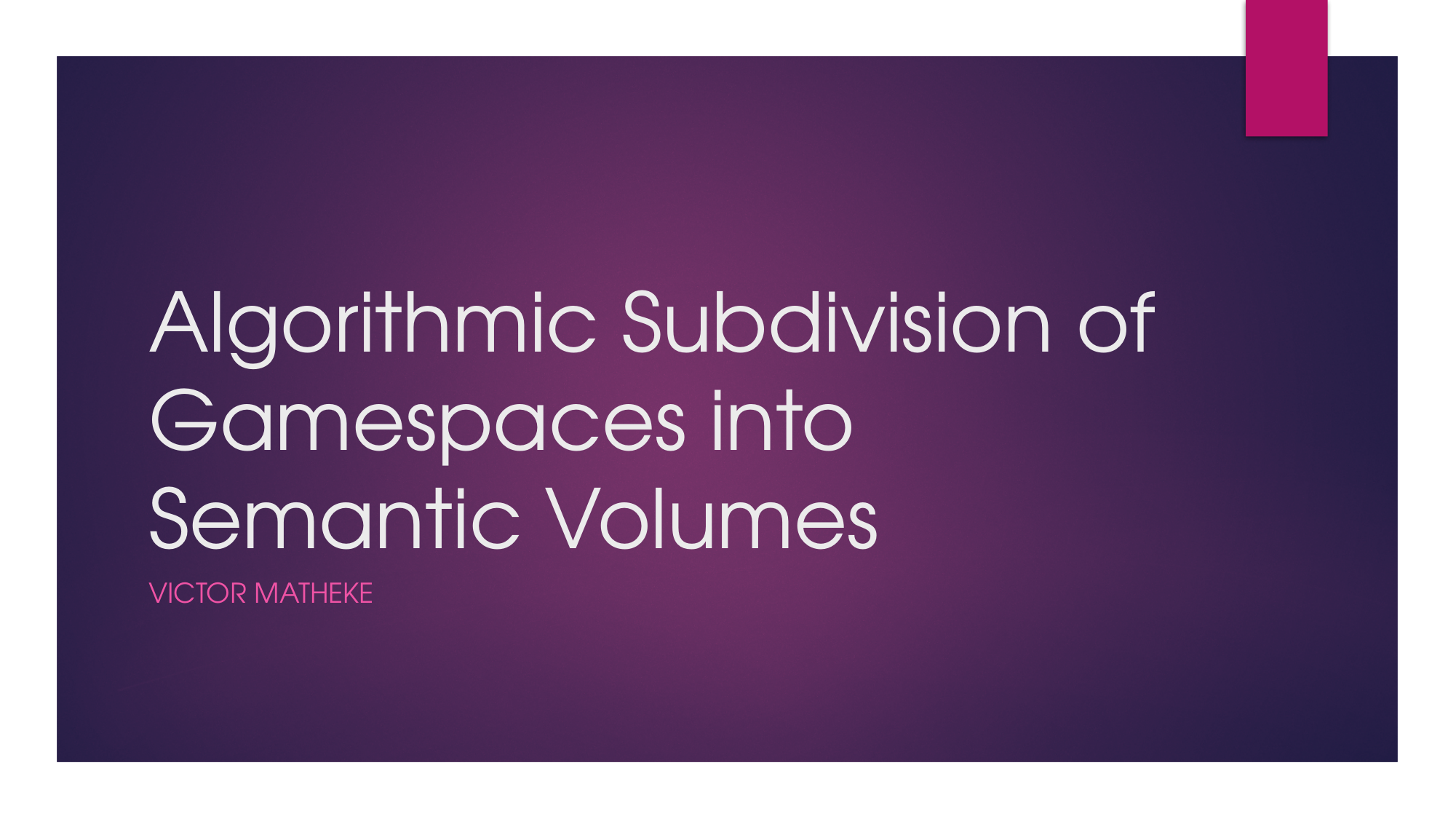

# Algorithmic Subdivision of Gamespaces into Semantic Volumes
Victor matheke